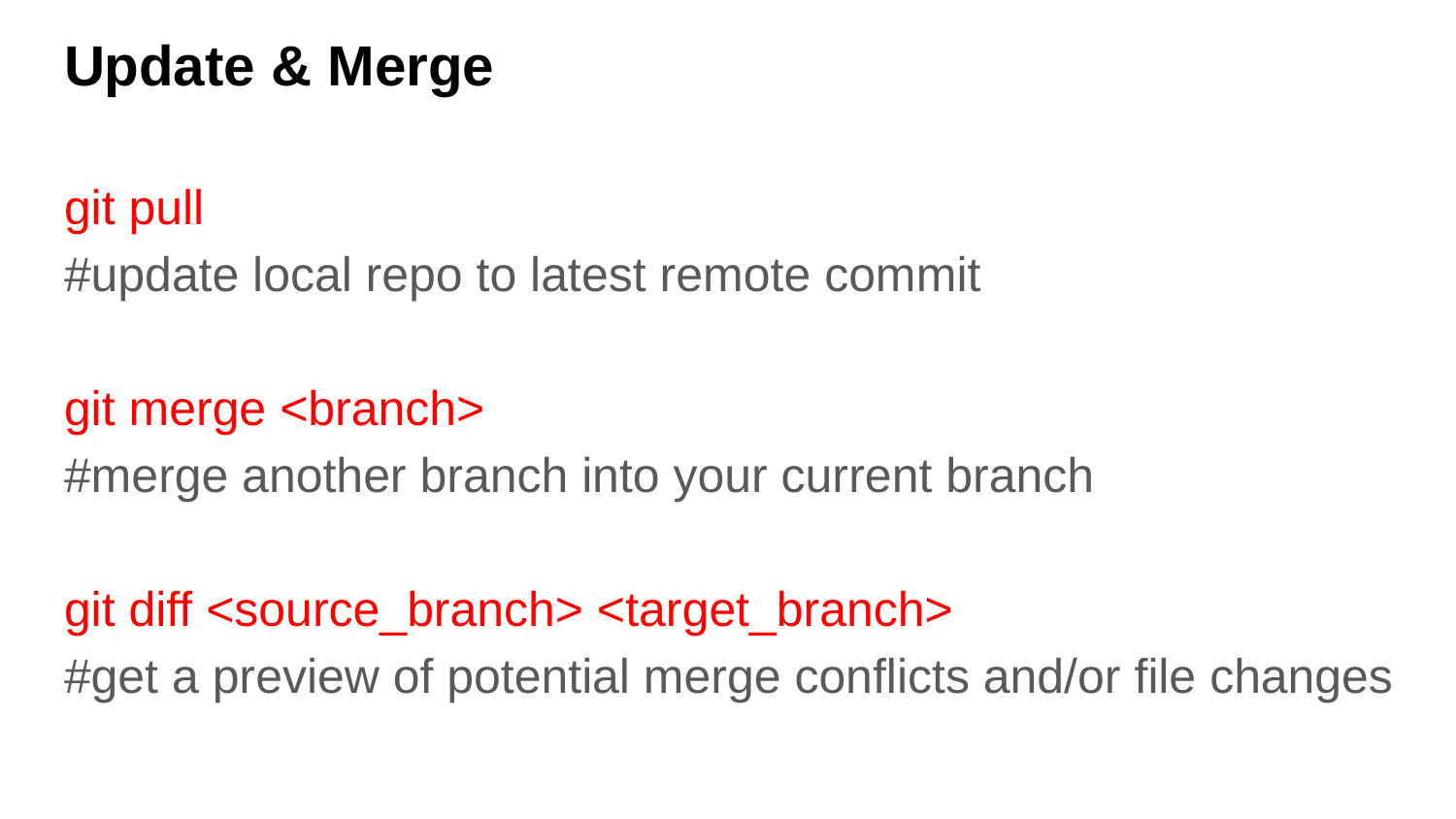

# Update & Merge
git pull
#update local repo to latest remote commit

git merge <branch>
#merge another branch into your current branch

git diff <source_branch> <target_branch>
#get a preview of potential merge conflicts and/or file changes